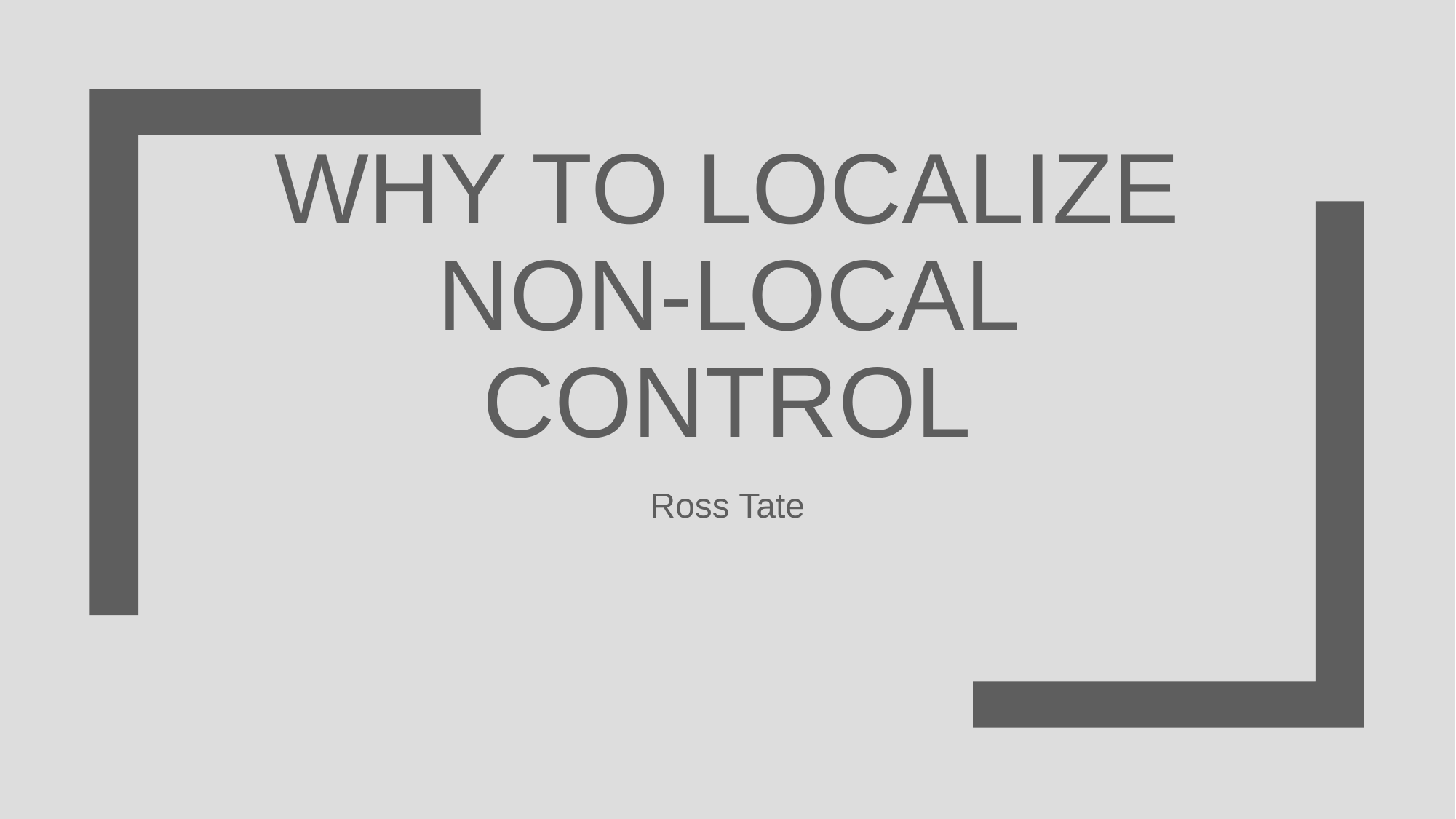

# Why to Localize Non-Local Control
Ross Tate